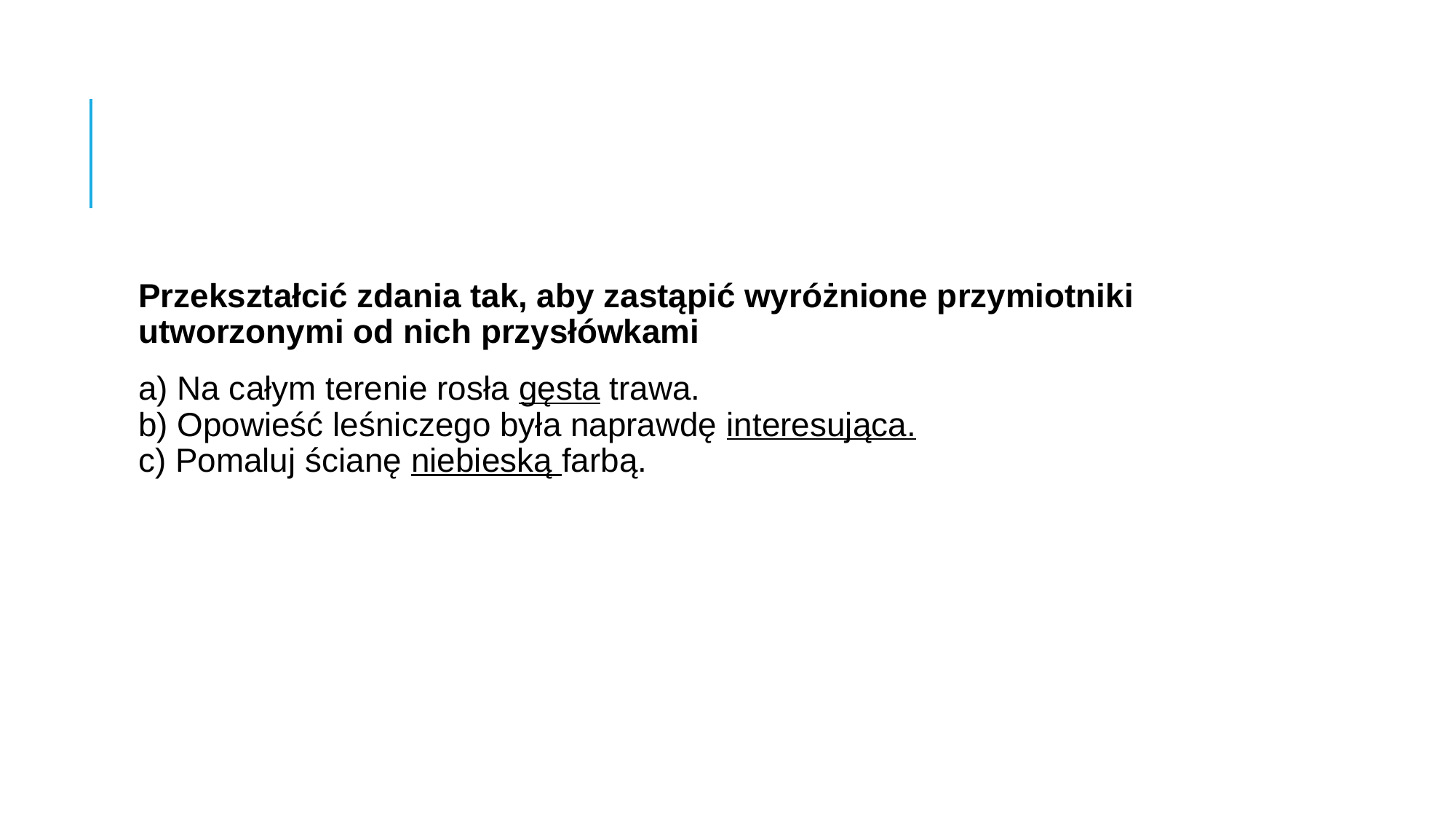

Przekształcić zdania tak, aby zastąpić wyróżnione przymiotniki utworzonymi od nich przysłówkami
a) Na całym terenie rosła gęsta trawa.
b) Opowieść leśniczego była naprawdę interesująca.
c) Pomaluj ścianę niebieską farbą.